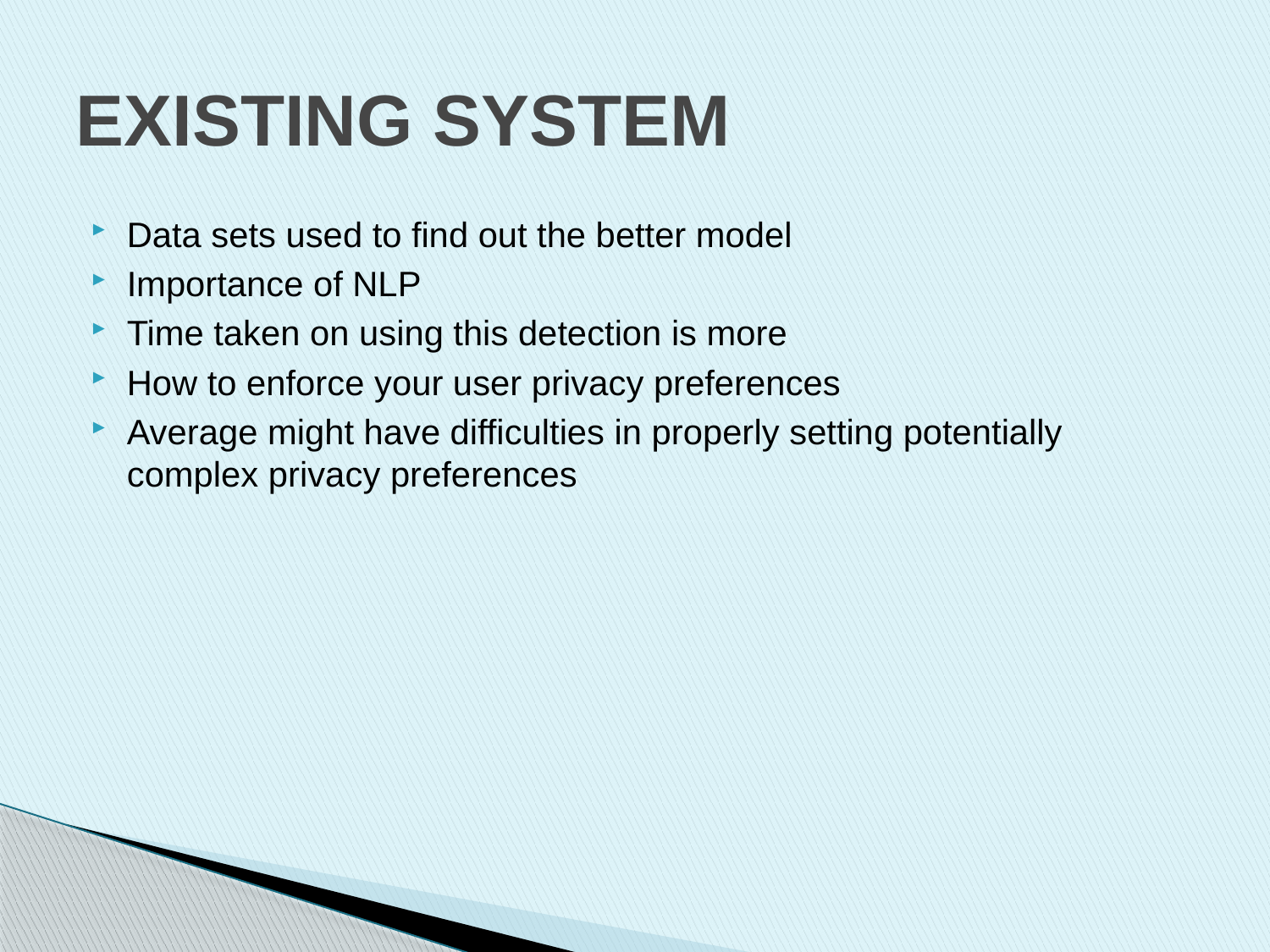

# EXISTING SYSTEM
Data sets used to find out the better model
Importance of NLP
Time taken on using this detection is more
How to enforce your user privacy preferences
Average might have difficulties in properly setting potentially complex privacy preferences